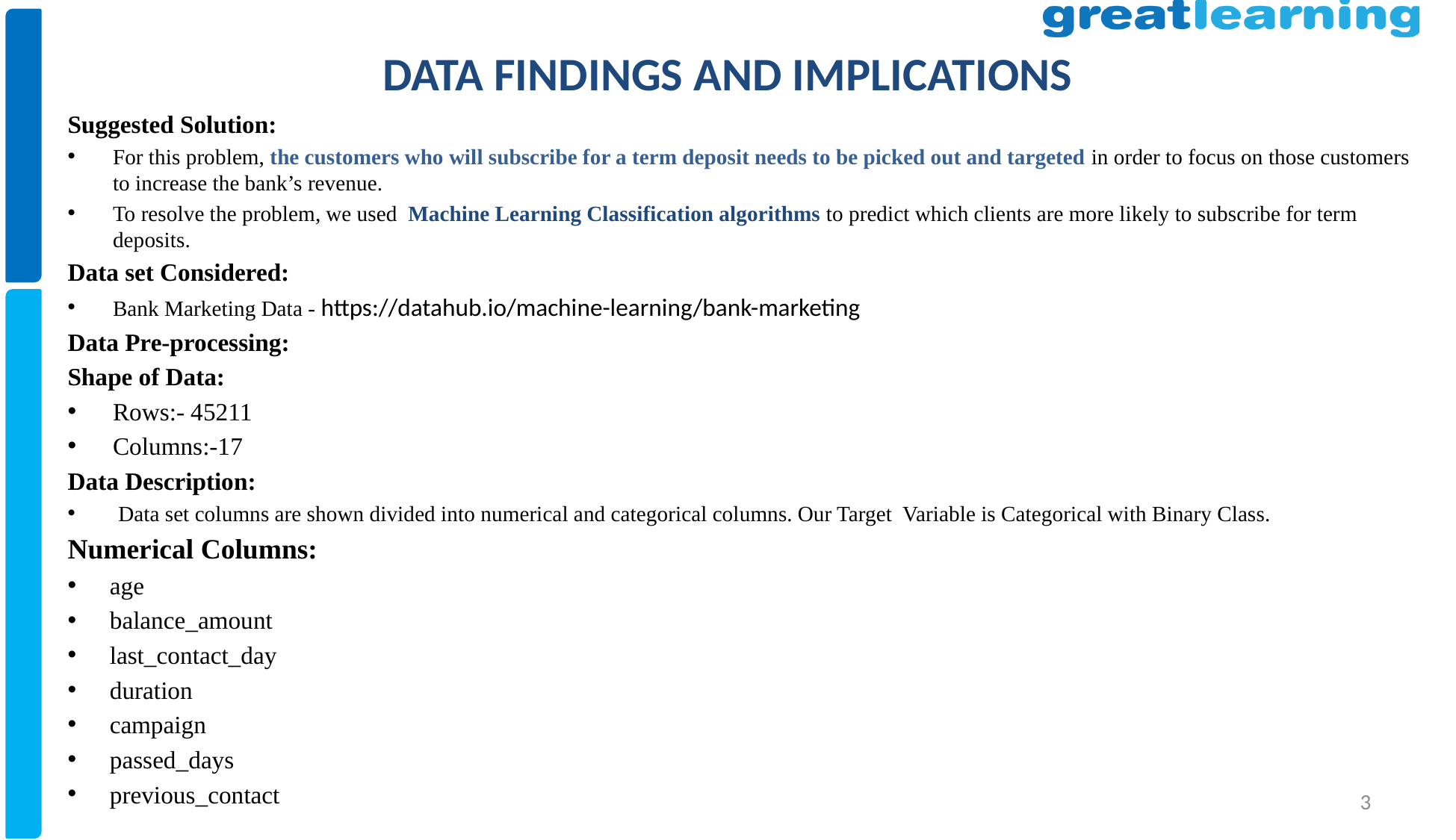

# DATA FINDINGS AND IMPLICATIONS
Suggested Solution:
For this problem, the customers who will subscribe for a term deposit needs to be picked out and targeted in order to focus on those customers to increase the bank’s revenue.
To resolve the problem, we used  Machine Learning Classification algorithms to predict which clients are more likely to subscribe for term deposits.
Data set Considered:
Bank Marketing Data - https://datahub.io/machine-learning/bank-marketing
Data Pre-processing:
Shape of Data:
Rows:- 45211
Columns:-17
Data Description:
 Data set columns are shown divided into numerical and categorical columns. Our Target  Variable is Categorical with Binary Class.
Numerical Columns:
age
balance_amount
last_contact_day
duration
campaign
passed_days
previous_contact

3